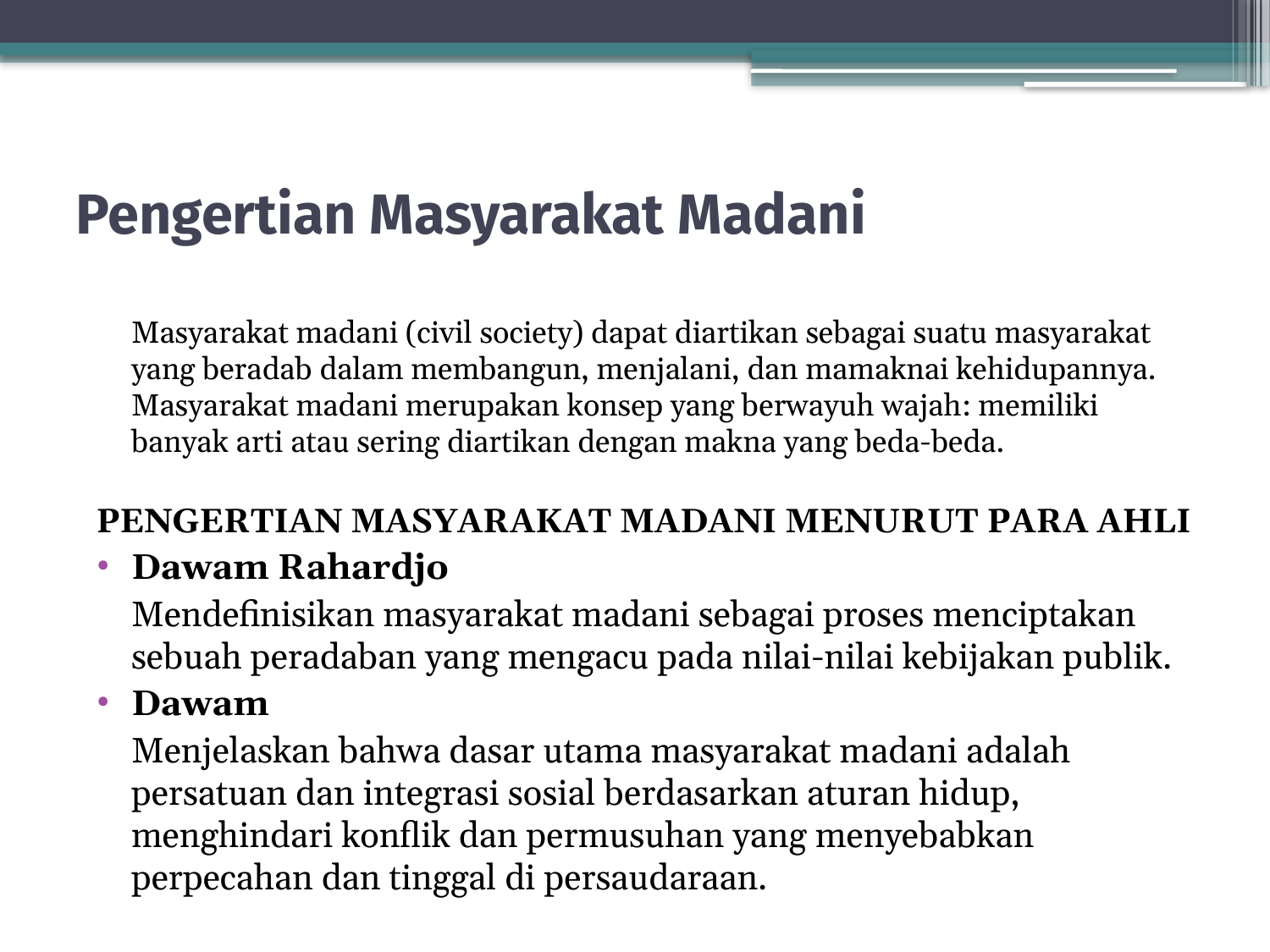

# Pengertian Masyarakat Madani
		Masyarakat madani (civil society) dapat diartikan sebagai suatu masyarakat yang beradab dalam membangun, menjalani, dan mamaknai kehidupannya. Masyarakat madani merupakan konsep yang berwayuh wajah: memiliki banyak arti atau sering diartikan dengan makna yang beda-beda.

PENGERTIAN MASYARAKAT MADANI MENURUT PARA AHLI
Dawam Rahardjo
	Mendefinisikan masyarakat madani sebagai proses menciptakan sebuah peradaban yang mengacu pada nilai-nilai kebijakan publik.
Dawam
	Menjelaskan bahwa dasar utama masyarakat madani adalah persatuan dan integrasi sosial berdasarkan aturan hidup, menghindari konflik dan permusuhan yang menyebabkan perpecahan dan tinggal di persaudaraan.